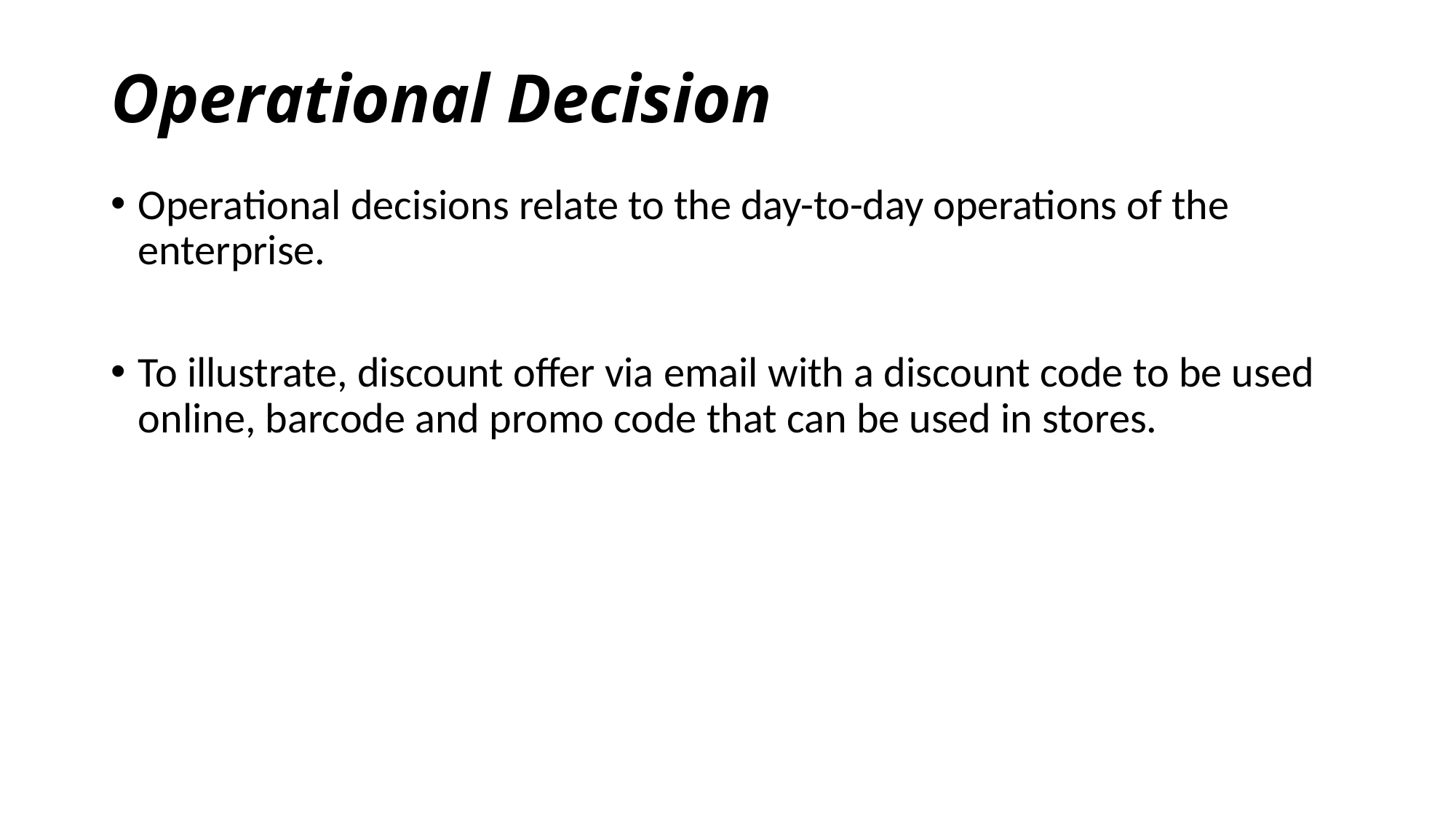

# Operational Decision
Operational decisions relate to the day-to-day operations of the enterprise.

To illustrate, discount offer via email with a discount code to be used online, barcode and promo code that can be used in stores.